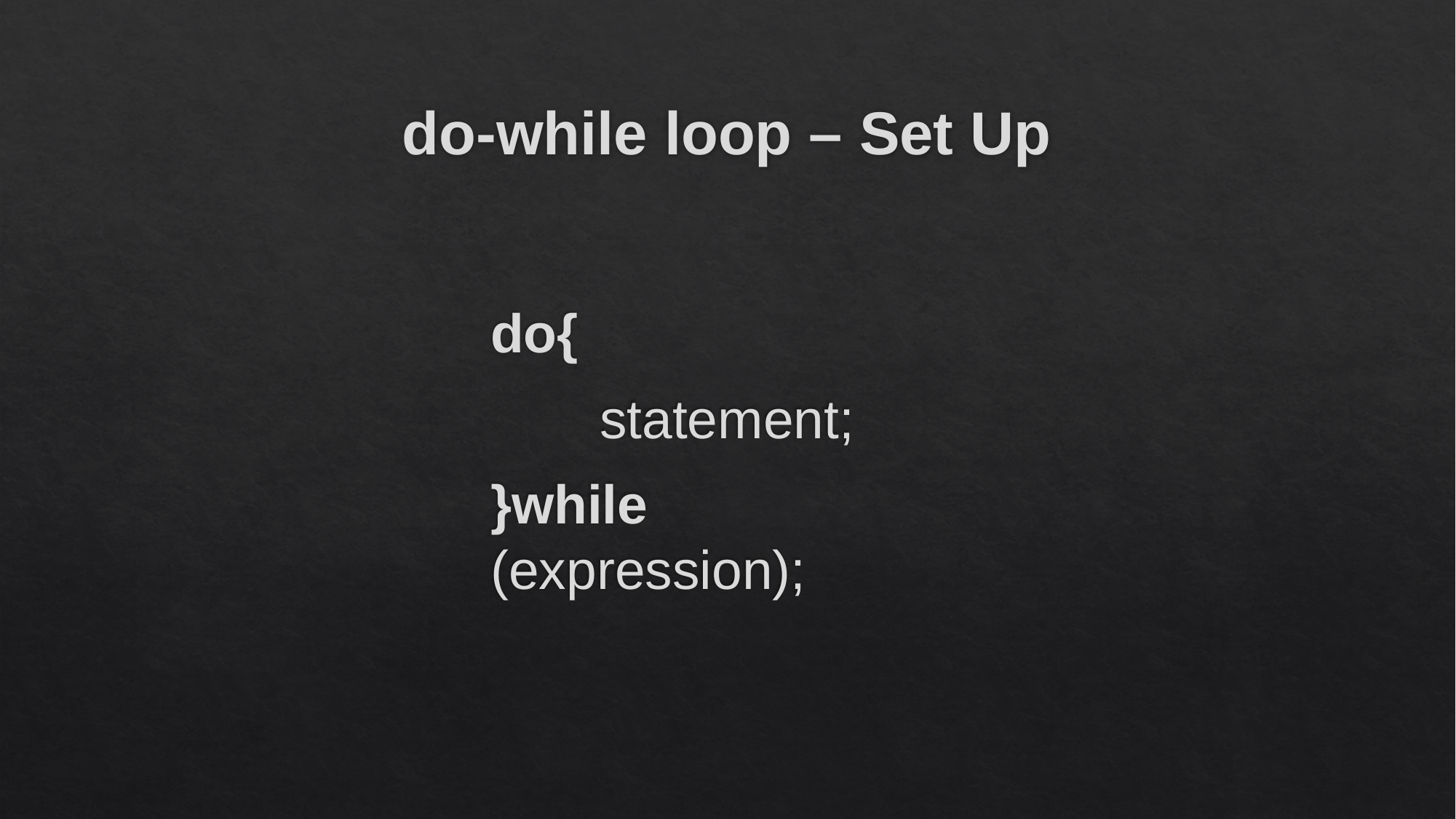

# do-while loop – Set Up
do{
	statement;
}while (expression);